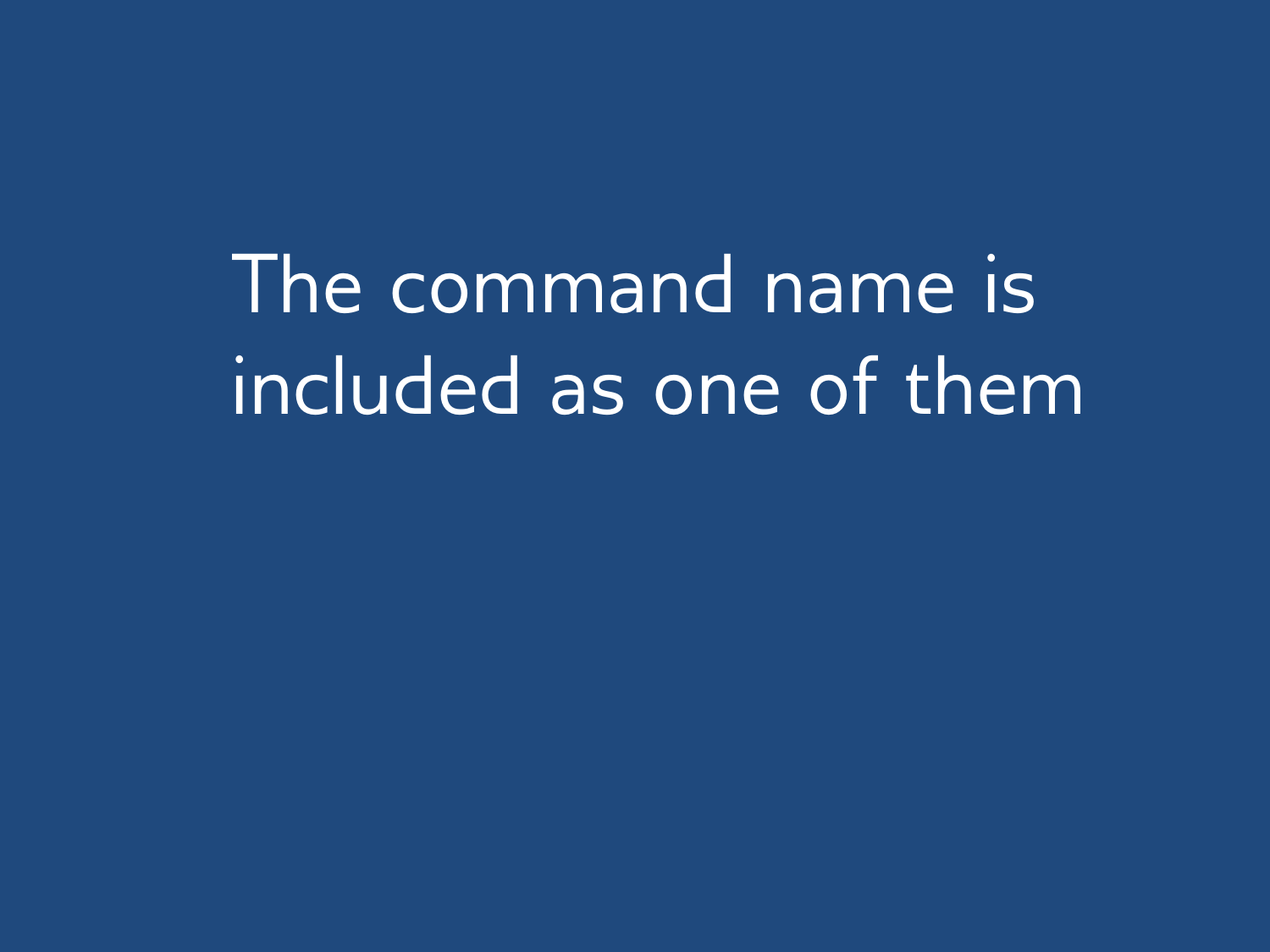

#
The command name is included as one of them